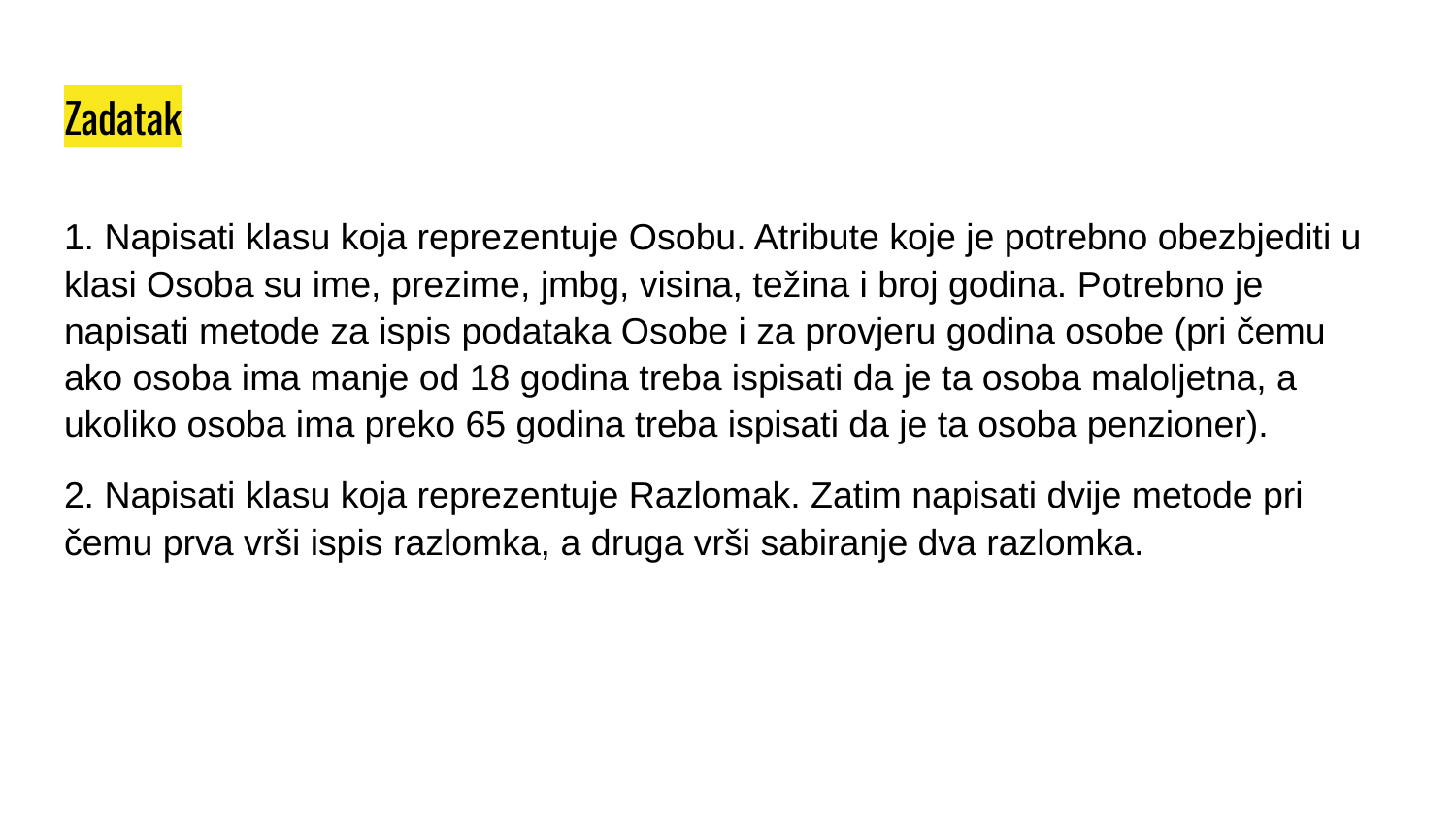

# Zadatak
1. Napisati klasu koja reprezentuje Osobu. Atribute koje je potrebno obezbjediti u klasi Osoba su ime, prezime, jmbg, visina, težina i broj godina. Potrebno je napisati metode za ispis podataka Osobe i za provjeru godina osobe (pri čemu ako osoba ima manje od 18 godina treba ispisati da je ta osoba maloljetna, a ukoliko osoba ima preko 65 godina treba ispisati da je ta osoba penzioner).
2. Napisati klasu koja reprezentuje Razlomak. Zatim napisati dvije metode pri čemu prva vrši ispis razlomka, a druga vrši sabiranje dva razlomka.